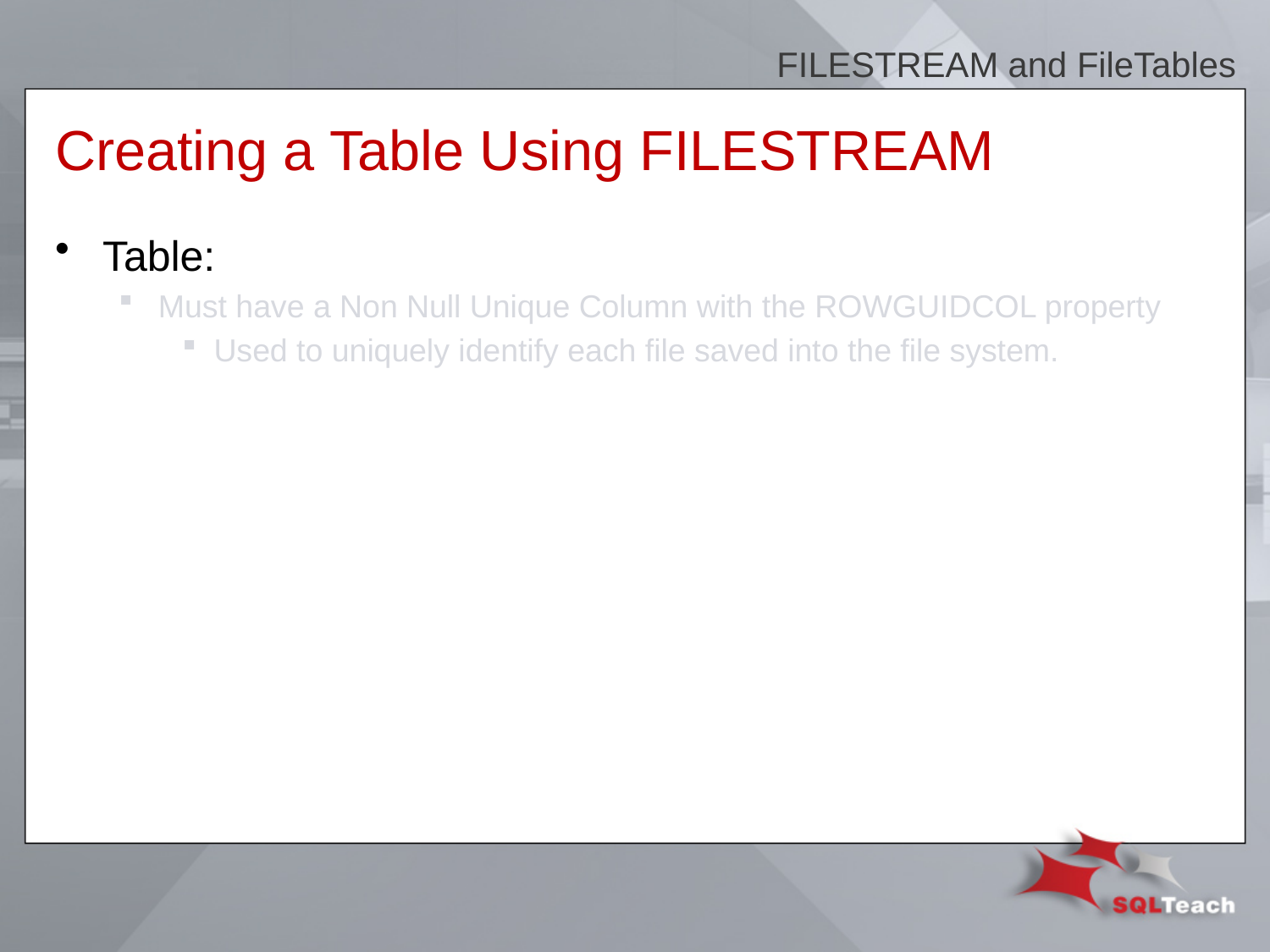

FILESTREAM and FileTables
# Creating a Table Using FILESTREAM
Table:
Must have a Non Null Unique Column with the ROWGUIDCOL property
Used to uniquely identify each file saved into the file system.